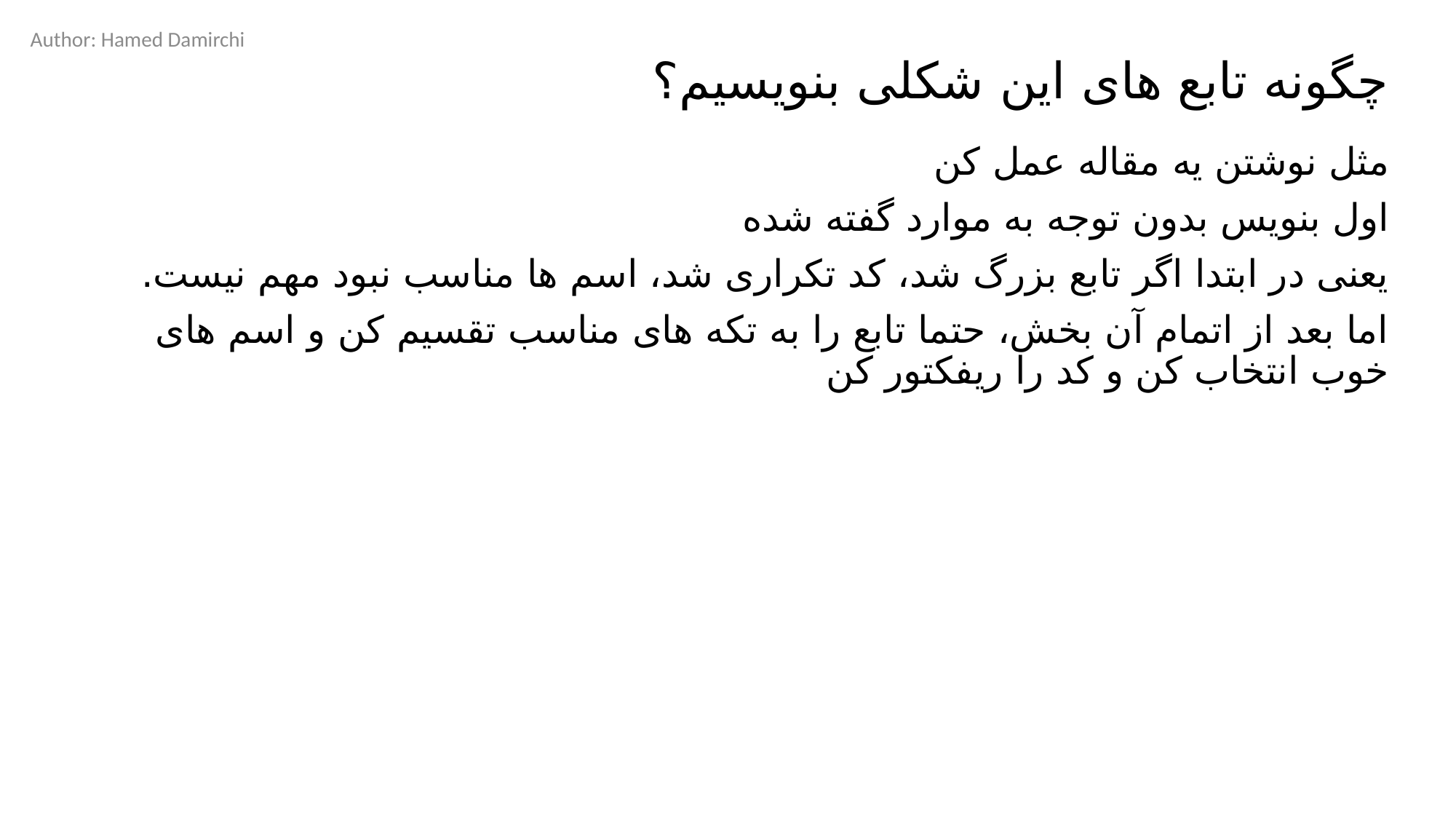

Author: Hamed Damirchi
# چگونه تابع های این شکلی بنویسیم؟
مثل نوشتن یه مقاله عمل کن
اول بنویس بدون توجه به موارد گفته شده
یعنی در ابتدا اگر تابع بزرگ شد، کد تکراری شد، اسم ها مناسب نبود مهم نیست.
اما بعد از اتمام آن بخش، حتما تابع را به تکه های مناسب تقسیم کن و اسم های خوب انتخاب کن و کد را ریفکتور کن